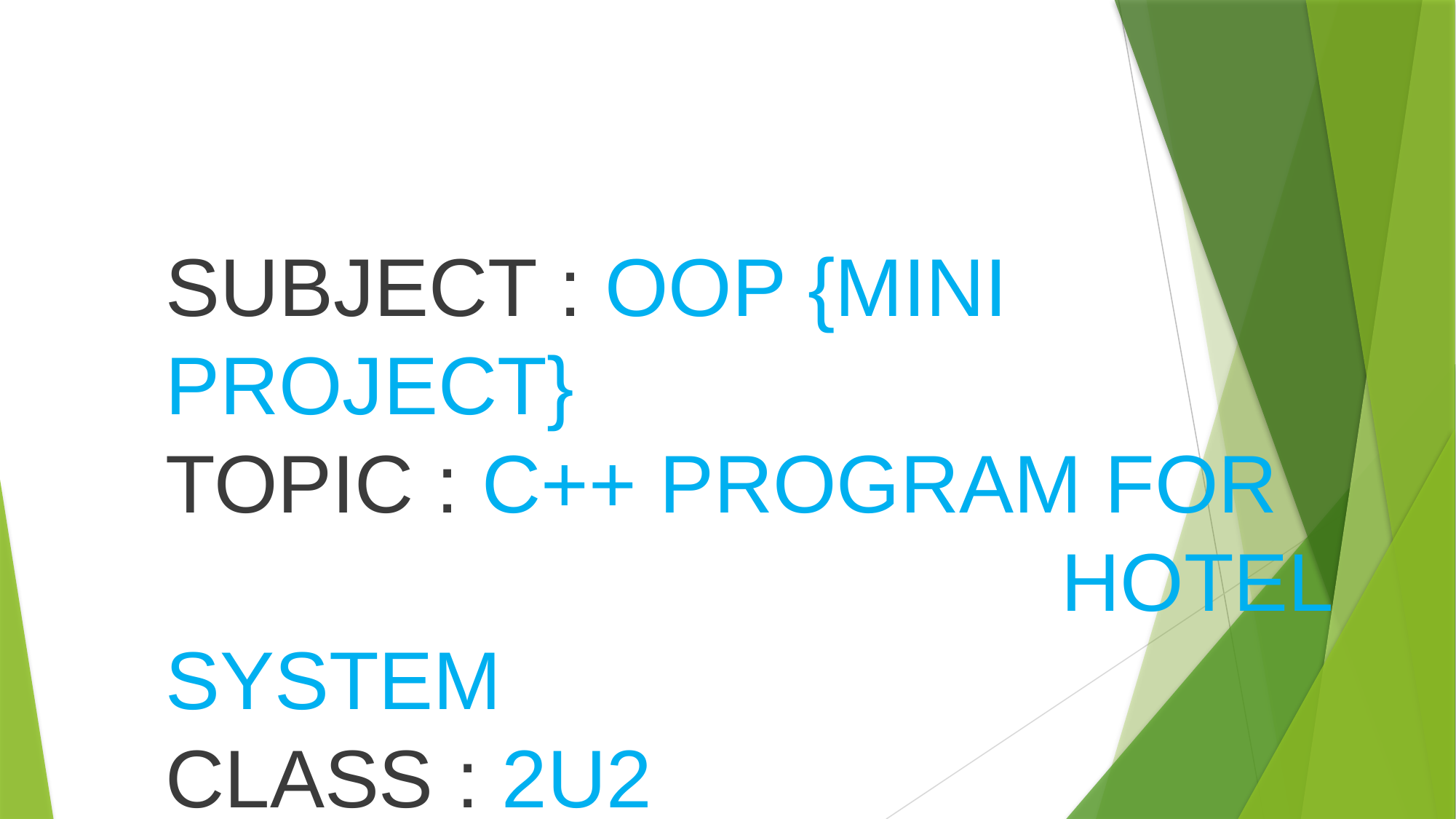

SUBJECT : OOP {MINI PROJECT}
TOPIC : C++ PROGRAM FOR 								 HOTEL SYSTEM
CLASS : 2U2